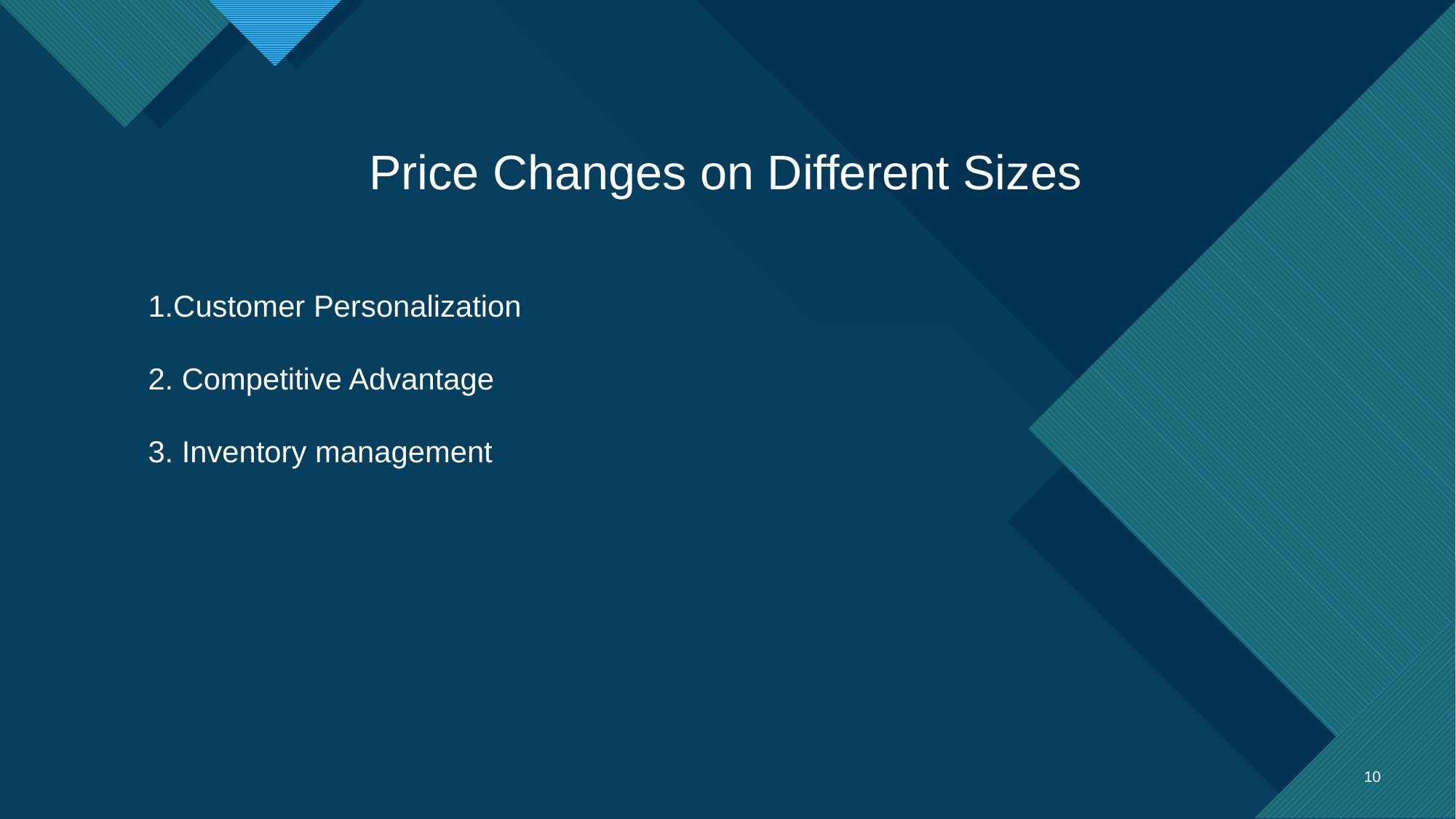

Price Changes on Different Sizes
1.Customer Personalization

2. Competitive Advantage

3. Inventory management
10